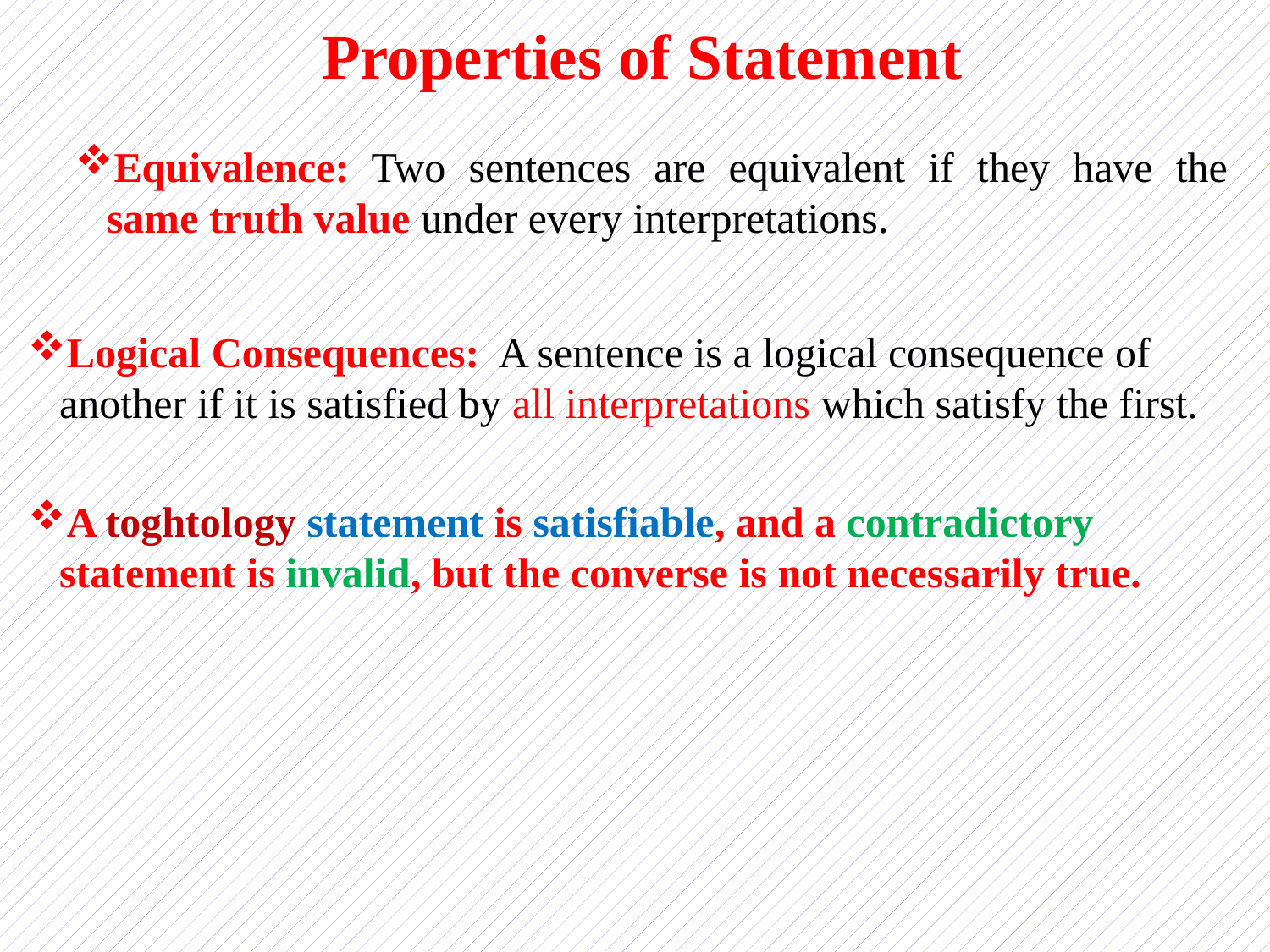

# Properties of Statement
Equivalence: Two sentences are equivalent if they have the same truth value under every interpretations.

Logical Consequences:  A sentence is a logical consequence of another if it is satisfied by all interpretations which satisfy the first.

A toghtology statement is satisfiable, and a contradictory statement is invalid, but the converse is not necessarily true.